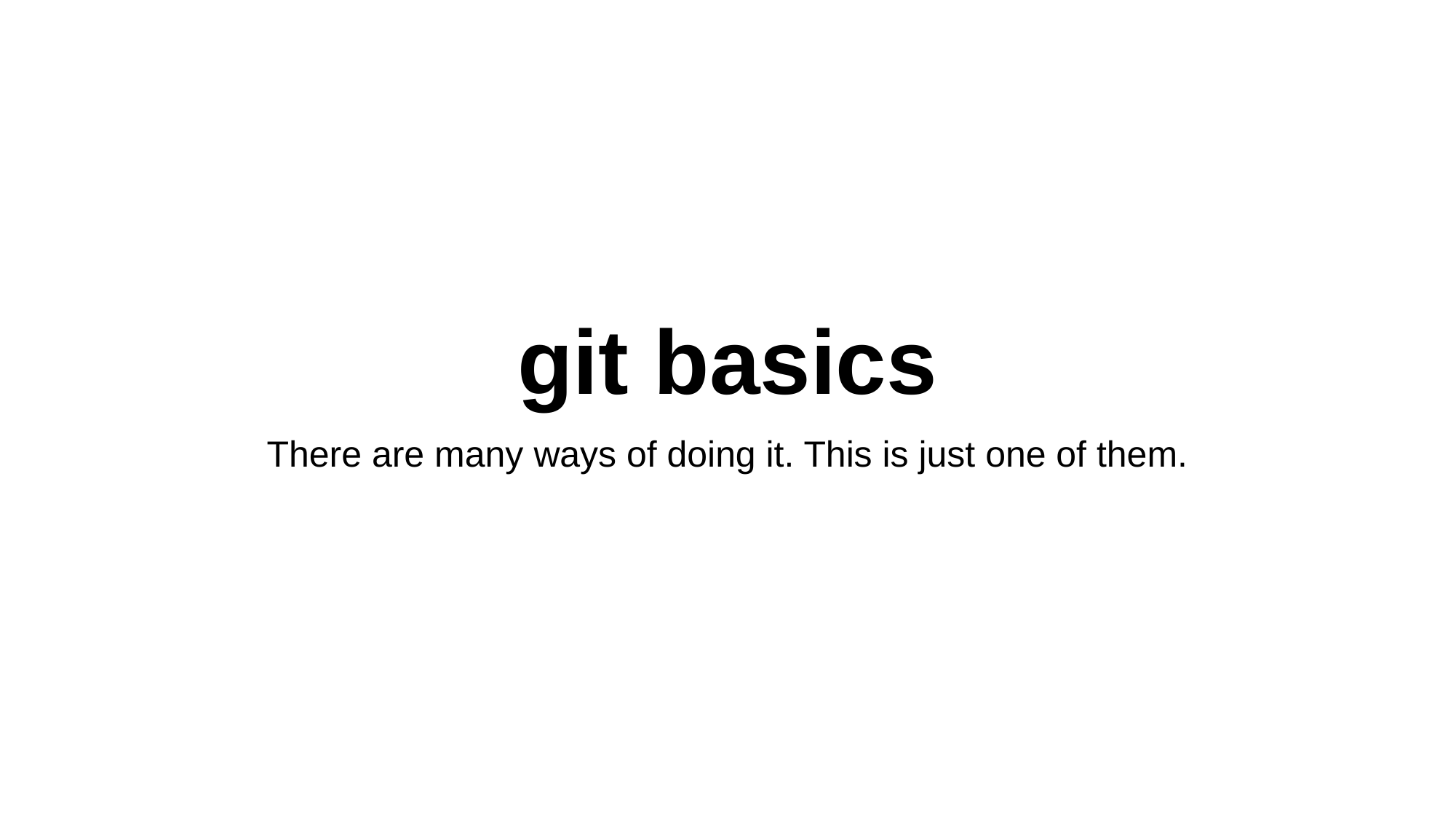

# git basics
There are many ways of doing it. This is just one of them.